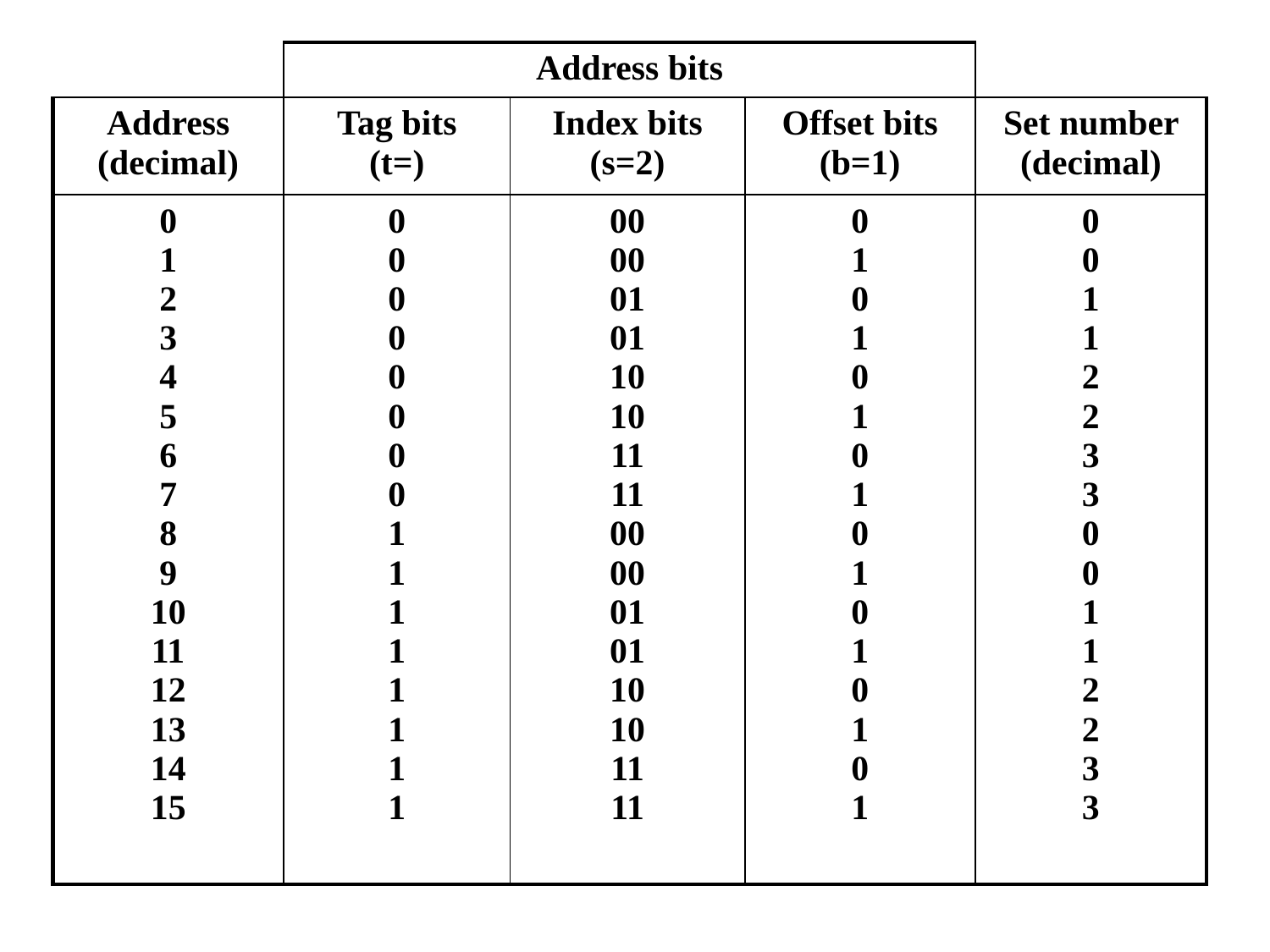

|  | Address bits |  |  |  |
| --- | --- | --- | --- | --- |
| Address (decimal) | Tag bits (t=) | Index bits (s=2) | Offset bits (b=1) | Set number (decimal) |
| 0 1 2 3 4 5 6 7 8 9 10 11 12 13 14 15 | 0 0 0 0 0 0 0 0 1 1 1 1 1 1 1 1 | 00 00 01 01 10 10 11 11 00 00 01 01 10 10 11 11 | 0 1 0 1 0 1 0 1 0 1 0 1 0 1 0 1 | 0 0 1 1 2 2 3 3 0 0 1 1 2 2 3 3 |
# Direct-mapped cache simulation
8